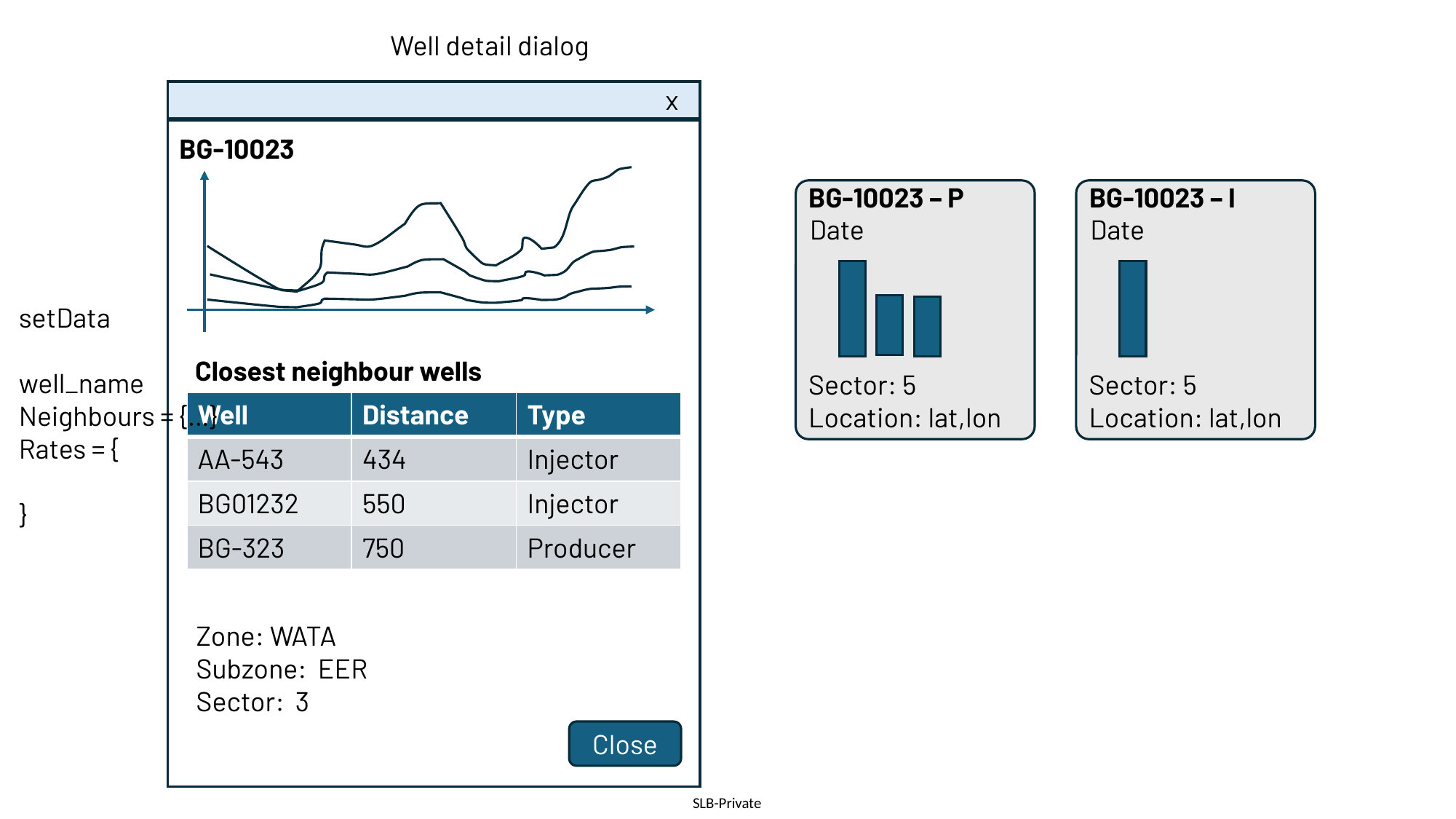

Well detail dialog
x

BG-10023

BG-10023 – P
BG-10023 – I

Date
Date

setData

well_name
Neighbours = {…}
Rates = {

}

Closest neighbour wells
Sector: 5
Location: lat,lon
Sector: 5
Location: lat,lon
| Well | Distance | Type |
| --- | --- | --- |
| AA-543 | 434 | Injector |
| BG01232 | 550 | Injector |
| BG-323 | 750 | Producer |
Zone: WATA
Subzone:  EER
Sector:  3

Close